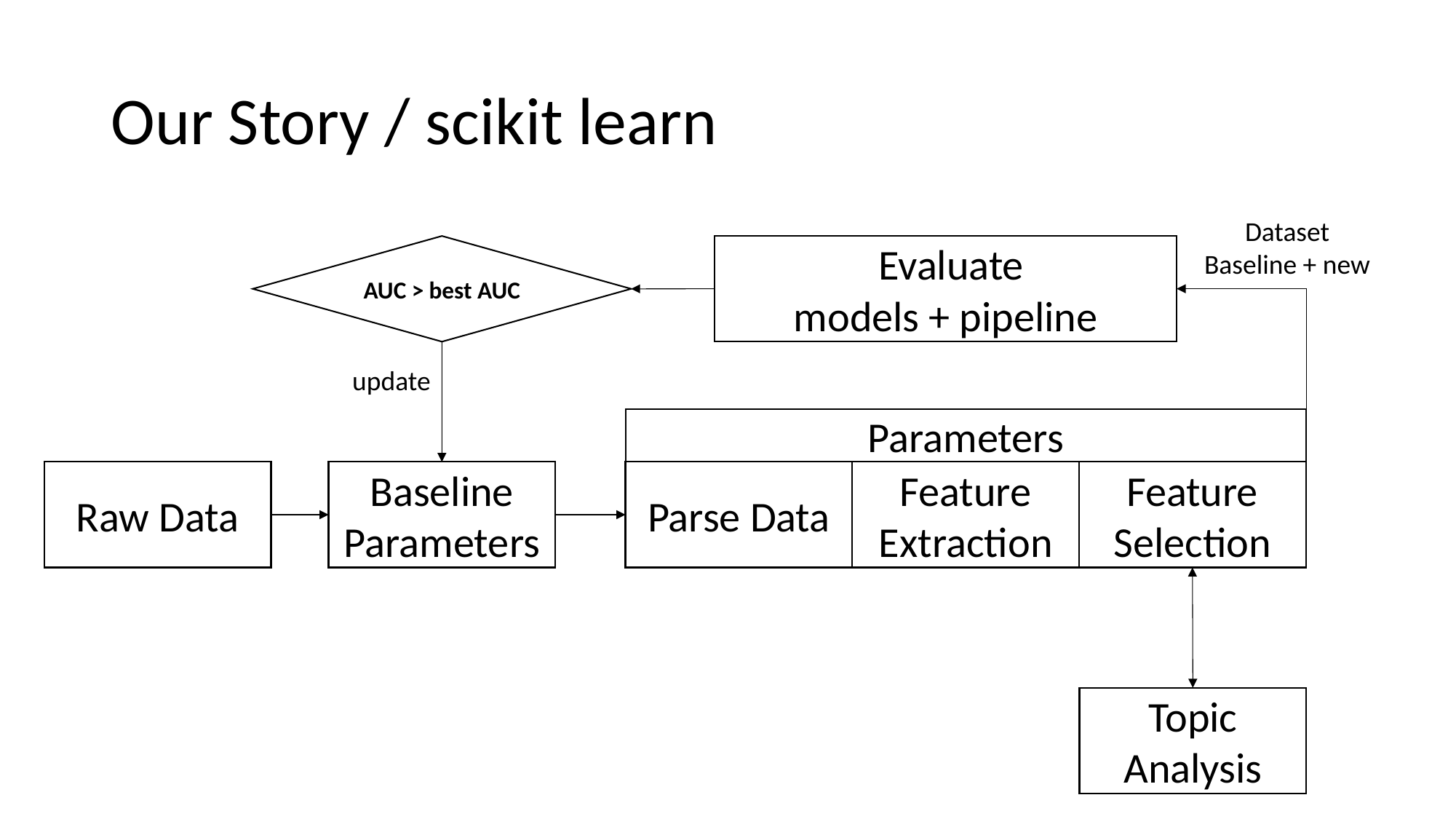

# Our Story / scikit learn
Dataset
Baseline + new
Evaluate
models + pipeline
AUC > best AUC
update
Parameters
Baseline Parameters
Feature Extraction
Feature Selection
Raw Data
Parse Data
Topic Analysis